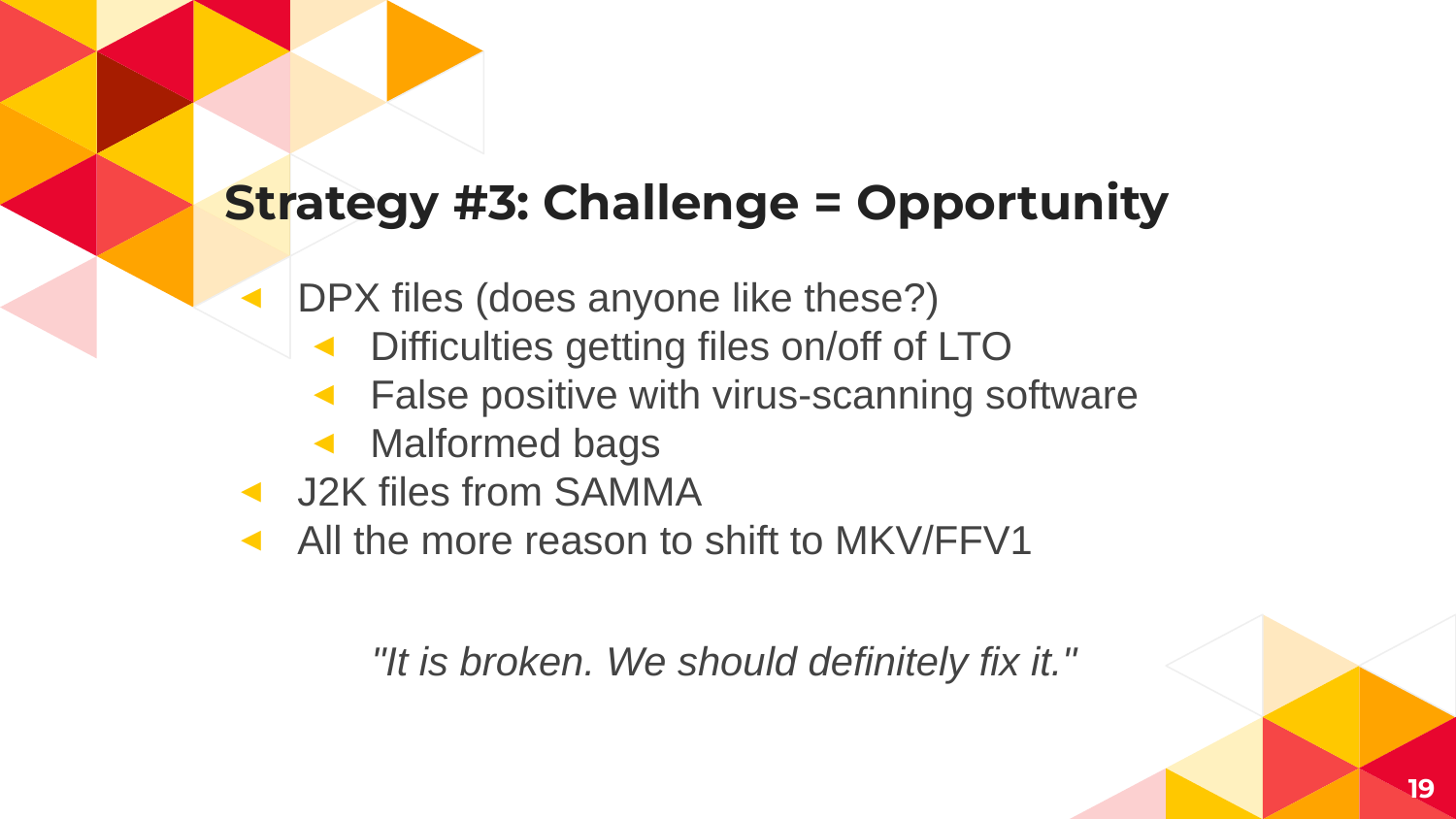

# Strategy #3: Challenge = Opportunity
DPX files (does anyone like these?)
Difficulties getting files on/off of LTO
False positive with virus-scanning software
Malformed bags
J2K files from SAMMA
All the more reason to shift to MKV/FFV1

"It is broken. We should definitely fix it."
19